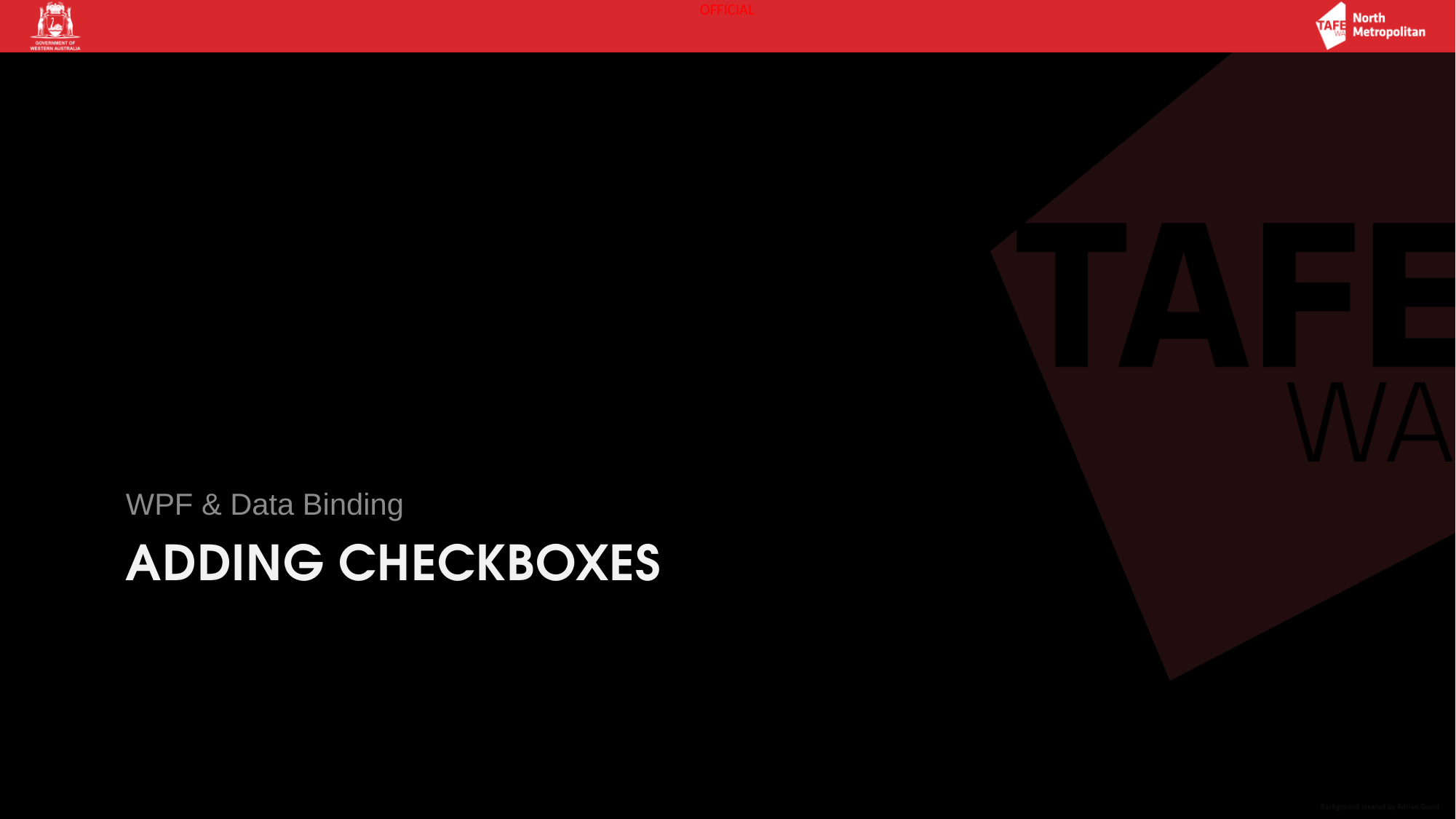

WPF & Data Binding
# adding Checkboxes